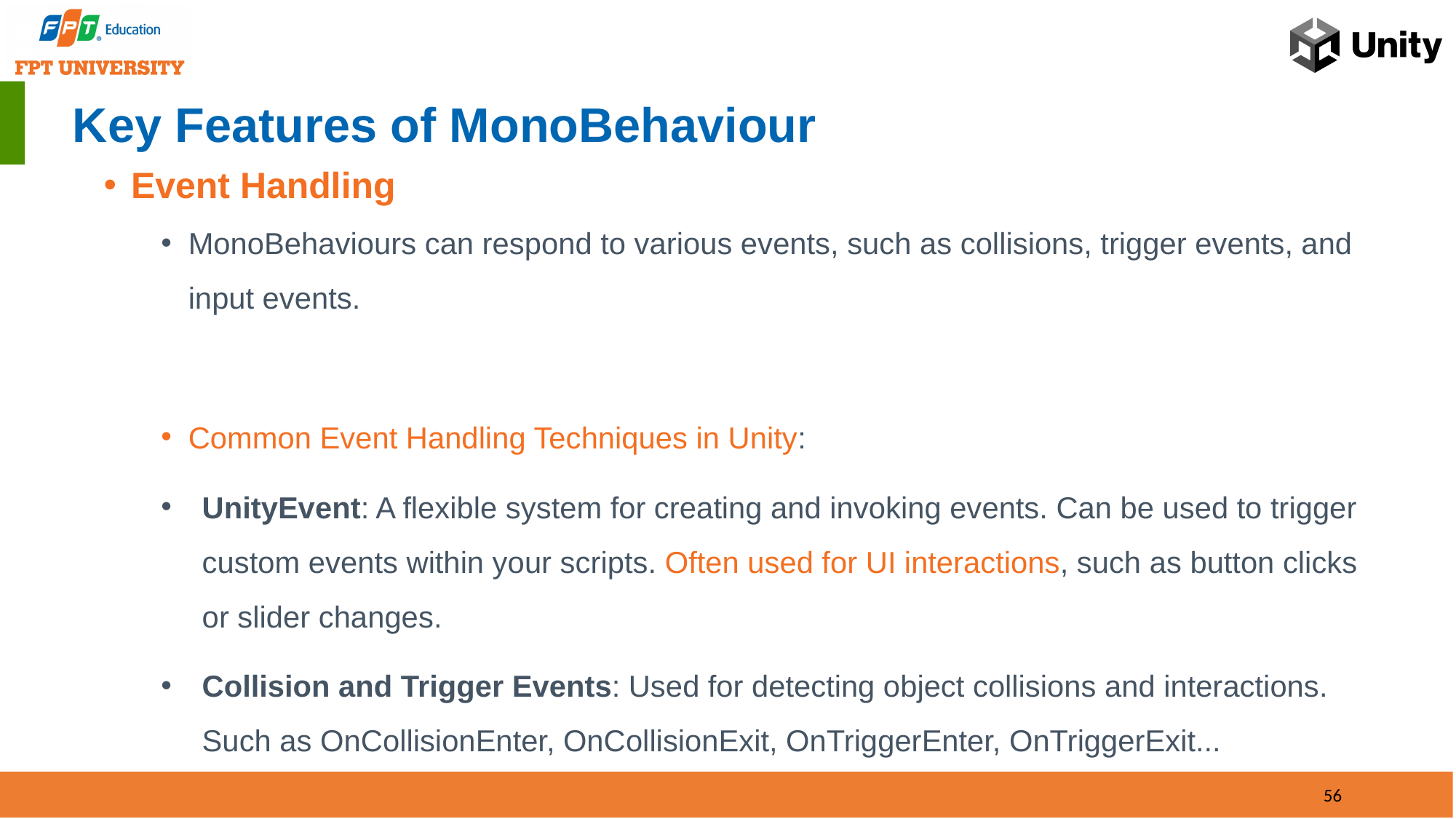

# Key Features of MonoBehaviour
Event Handling
MonoBehaviours can respond to various events, such as collisions, trigger events, and input events.

Common Event Handling Techniques in Unity:
UnityEvent: A flexible system for creating and invoking events. Can be used to trigger custom events within your scripts. Often used for UI interactions, such as button clicks or slider changes.
Collision and Trigger Events: Used for detecting object collisions and interactions. Such as OnCollisionEnter, OnCollisionExit, OnTriggerEnter, OnTriggerExit...

56